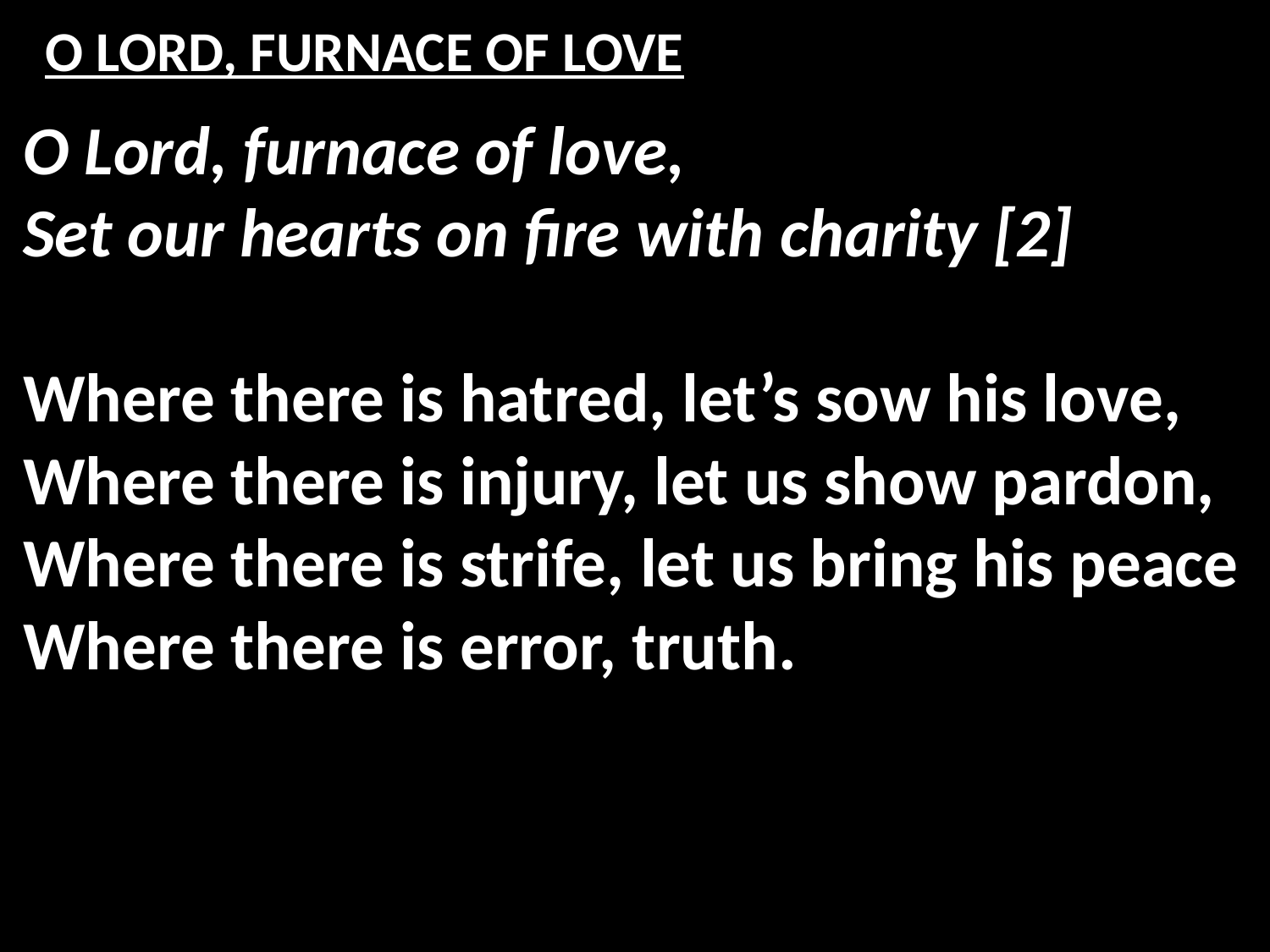

# O LORD, FURNACE OF LOVE
O Lord, furnace of love,
Set our hearts on fire with charity [2]

Where there is hatred, let’s sow his love,
Where there is injury, let us show pardon,
Where there is strife, let us bring his peace
Where there is error, truth.